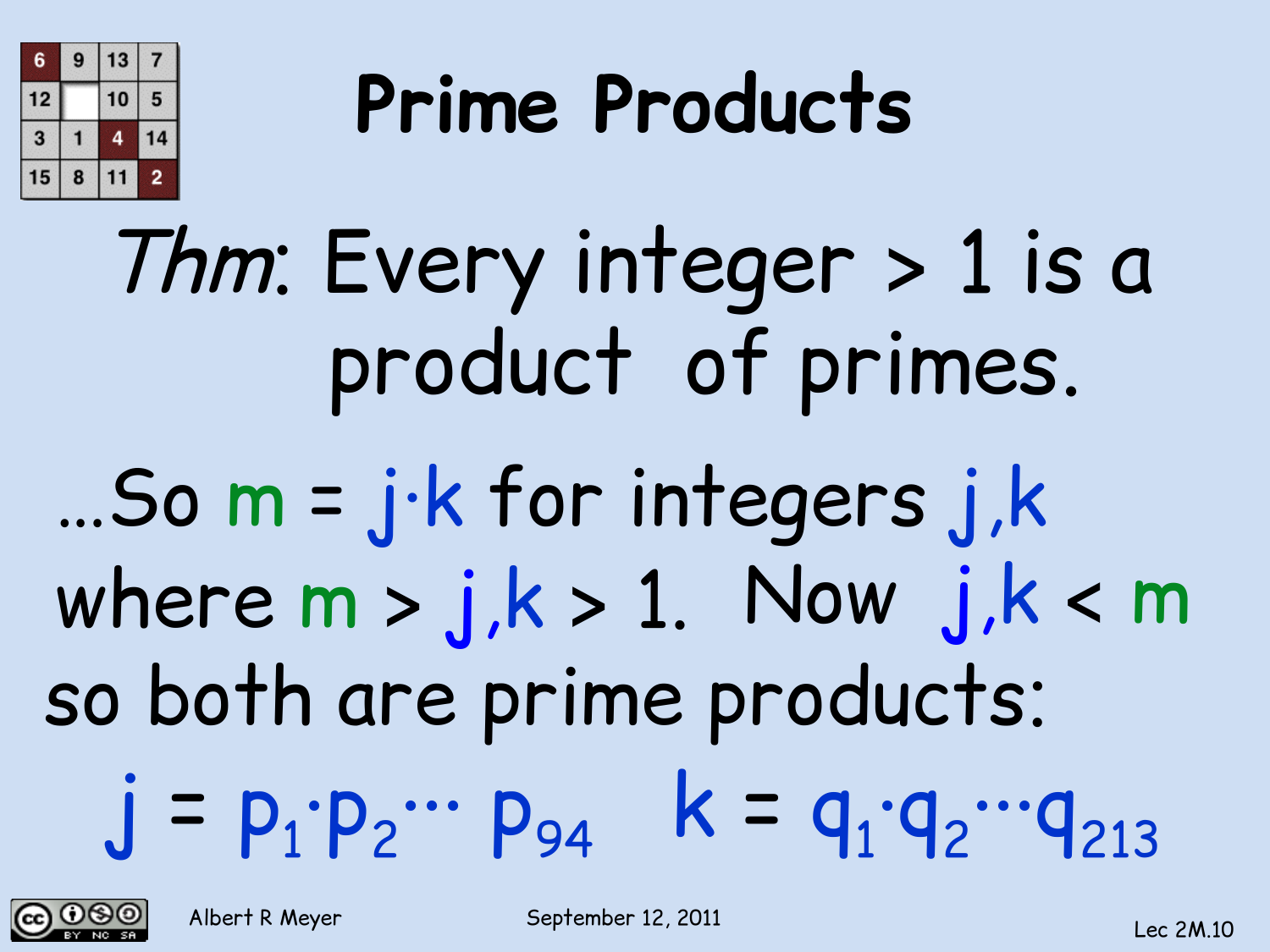

# Prime Products
Thm: Every integer > 1 is a
         product  of primes.
…So m = j·k for integers j,k
where m > j,k > 1.
                              Now  j,k < m
so both are prime products:
j = p1·p2··· p94   k = q1·q2···q213